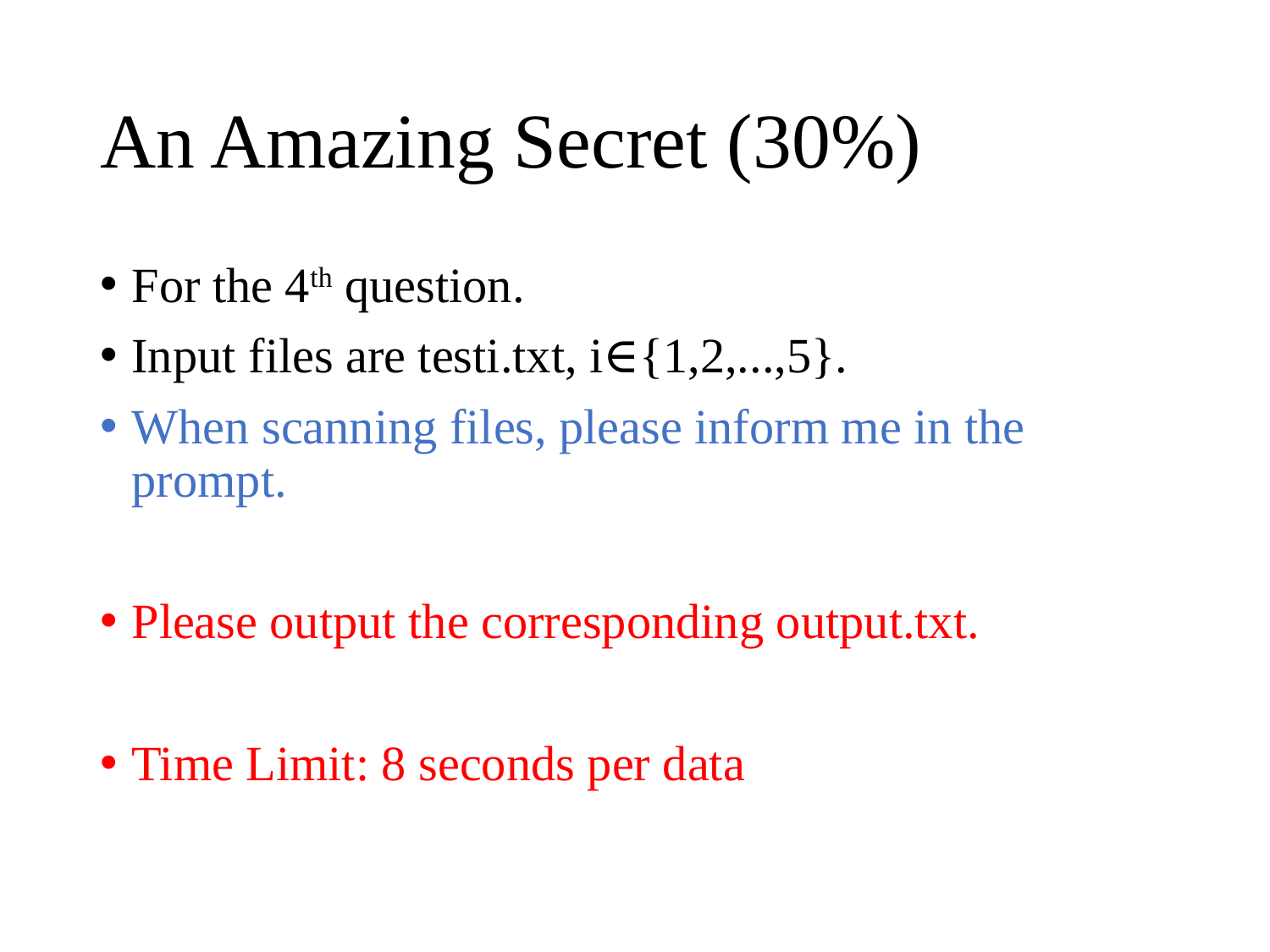

# An Amazing Secret (30%)
For the 4th question.
Input files are testi.txt, i∈{1,2,...,5}.
When scanning files, please inform me in the prompt.

Please output the corresponding output.txt.

Time Limit: 8 seconds per data